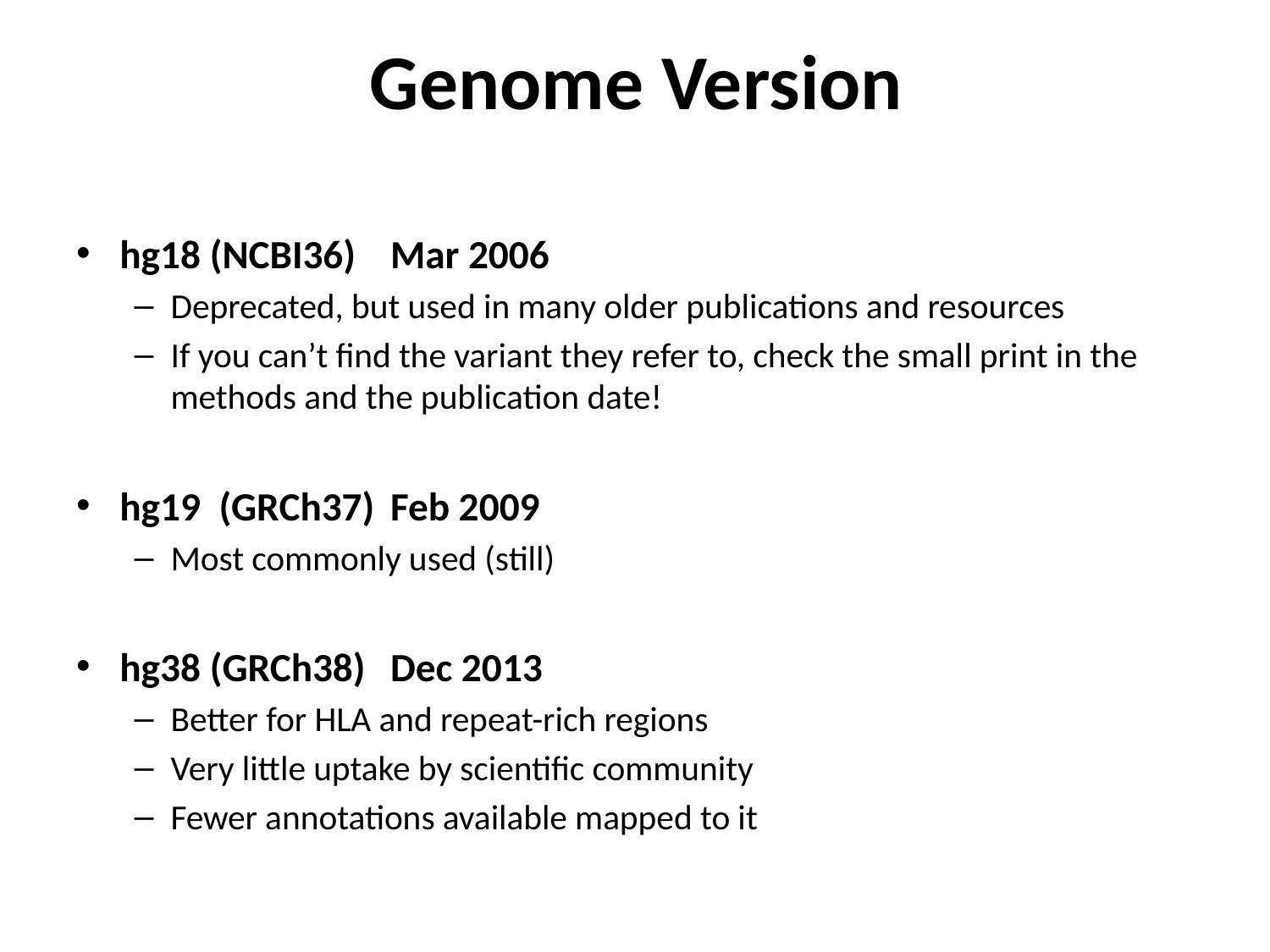

# Genome Version
hg18 (NCBI36)		Mar 2006
Deprecated, but used in many older publications and resources
If you can’t find the variant they refer to, check the small print in the methods and the publication date!

hg19  (GRCh37)	Feb 2009
Most commonly used (still)

hg38 (GRCh38)	Dec 2013
Better for HLA and repeat-rich regions
Very little uptake by scientific community
Fewer annotations available mapped to it